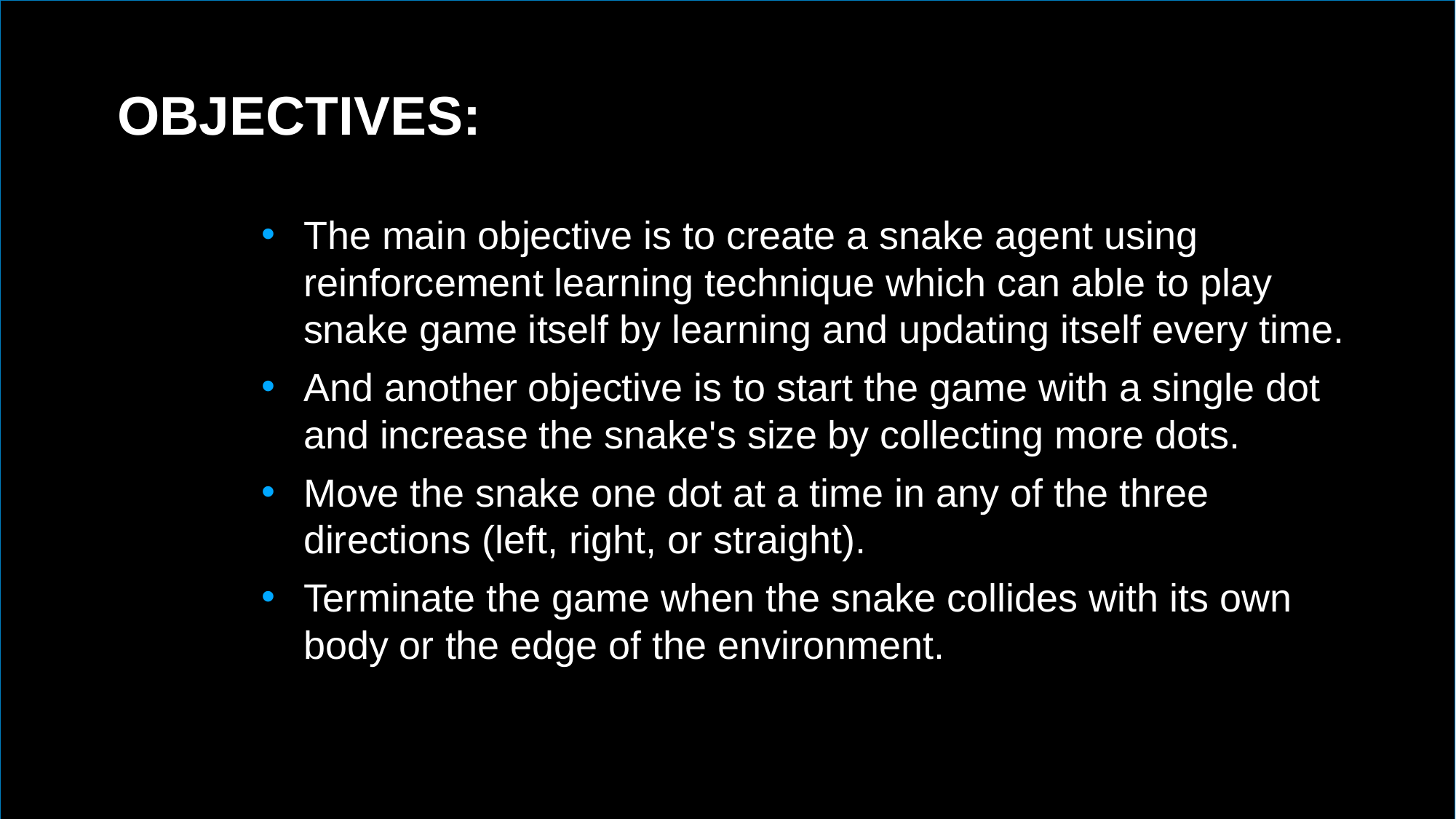

OBJECTIVES:
The main objective is to create a snake agent using reinforcement learning technique which can able to play snake game itself by learning and updating itself every time.
And another objective is to start the game with a single dot and increase the snake's size by collecting more dots.
Move the snake one dot at a time in any of the three directions (left, right, or straight).
Terminate the game when the snake collides with its own body or the edge of the environment.